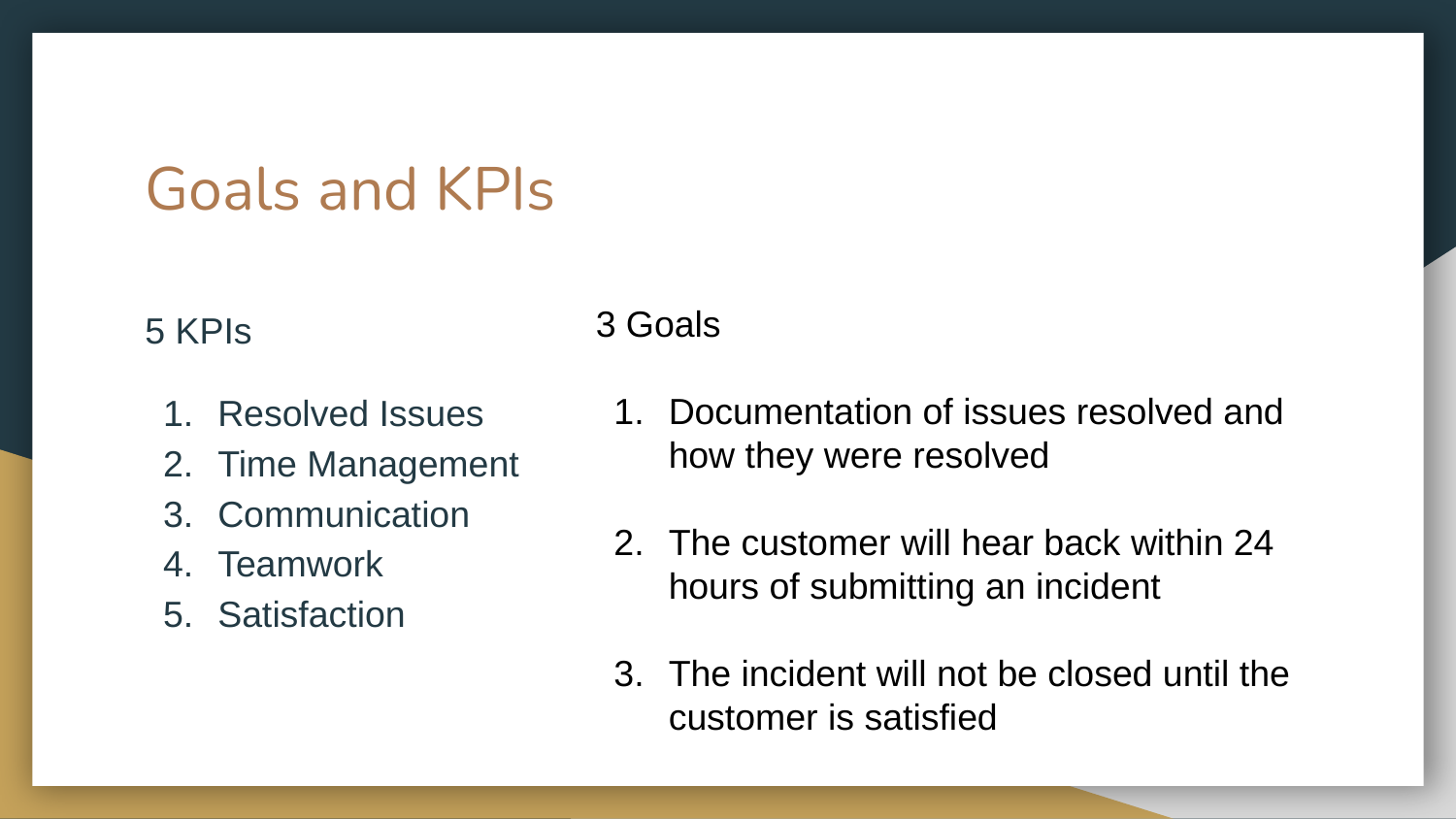

# Goals and KPIs
5 KPIs
Resolved Issues
Time Management
Communication
Teamwork
Satisfaction
3 Goals

Documentation of issues resolved and how they were resolved
The customer will hear back within 24 hours of submitting an incident
The incident will not be closed until the customer is satisfied